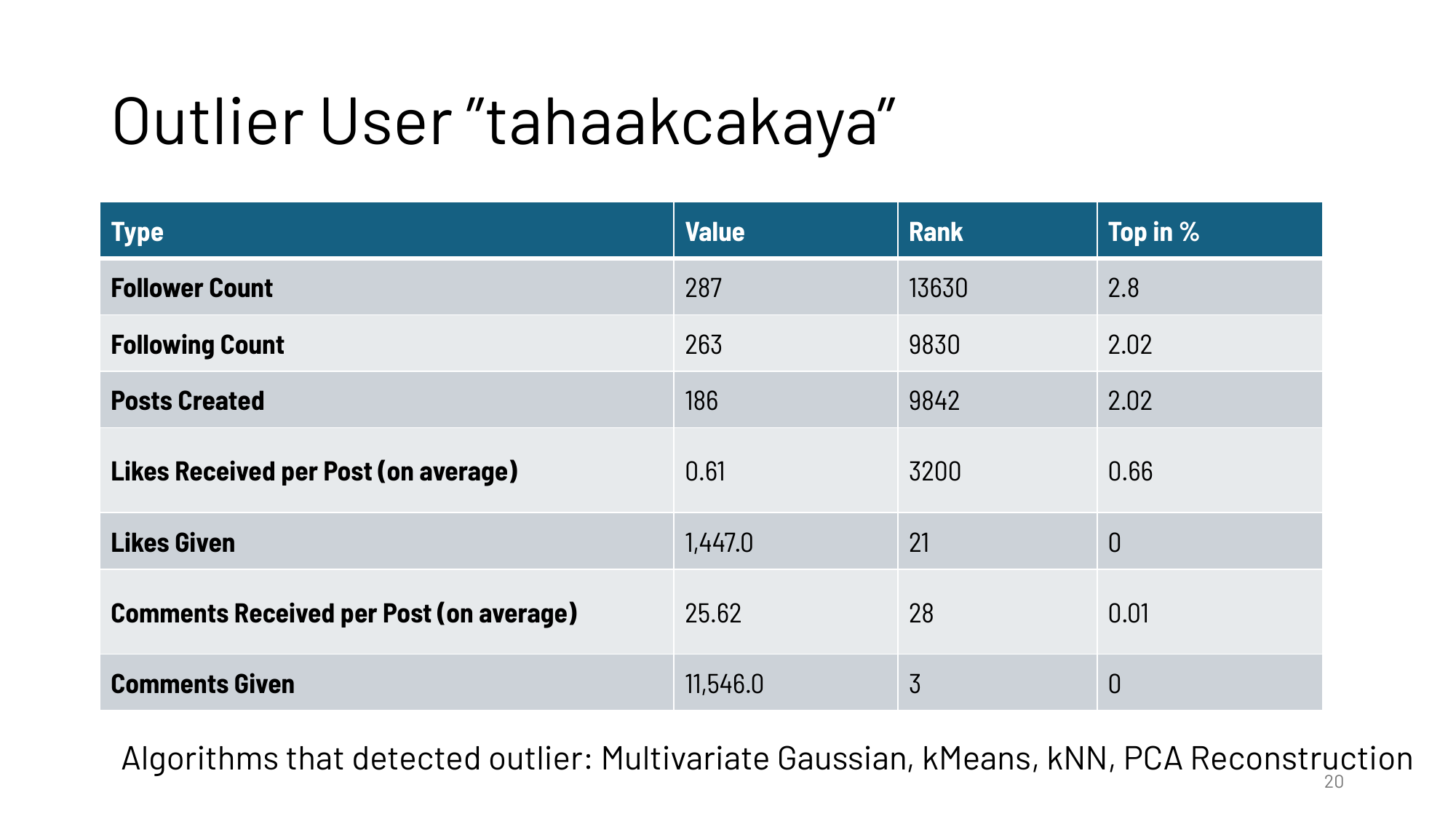

# Outlier User ”tahaakcakaya”
| Type | Value | Rank | Top in % |
| --- | --- | --- | --- |
| Follower Count | 287 | 13630 | 2.8 |
| Following Count | 263 | 9830 | 2.02 |
| Posts Created | 186 | 9842 | 2.02 |
| Likes Received per Post (on average) | 0.61 | 3200 | 0.66 |
| Likes Given | 1,447.0 | 21 | 0 |
| Comments Received per Post (on average) | 25.62 | 28 | 0.01 |
| Comments Given | 11,546.0 | 3 | 0 |
Algorithms that detected outlier: Multivariate Gaussian, kMeans, kNN, PCA Reconstruction
20